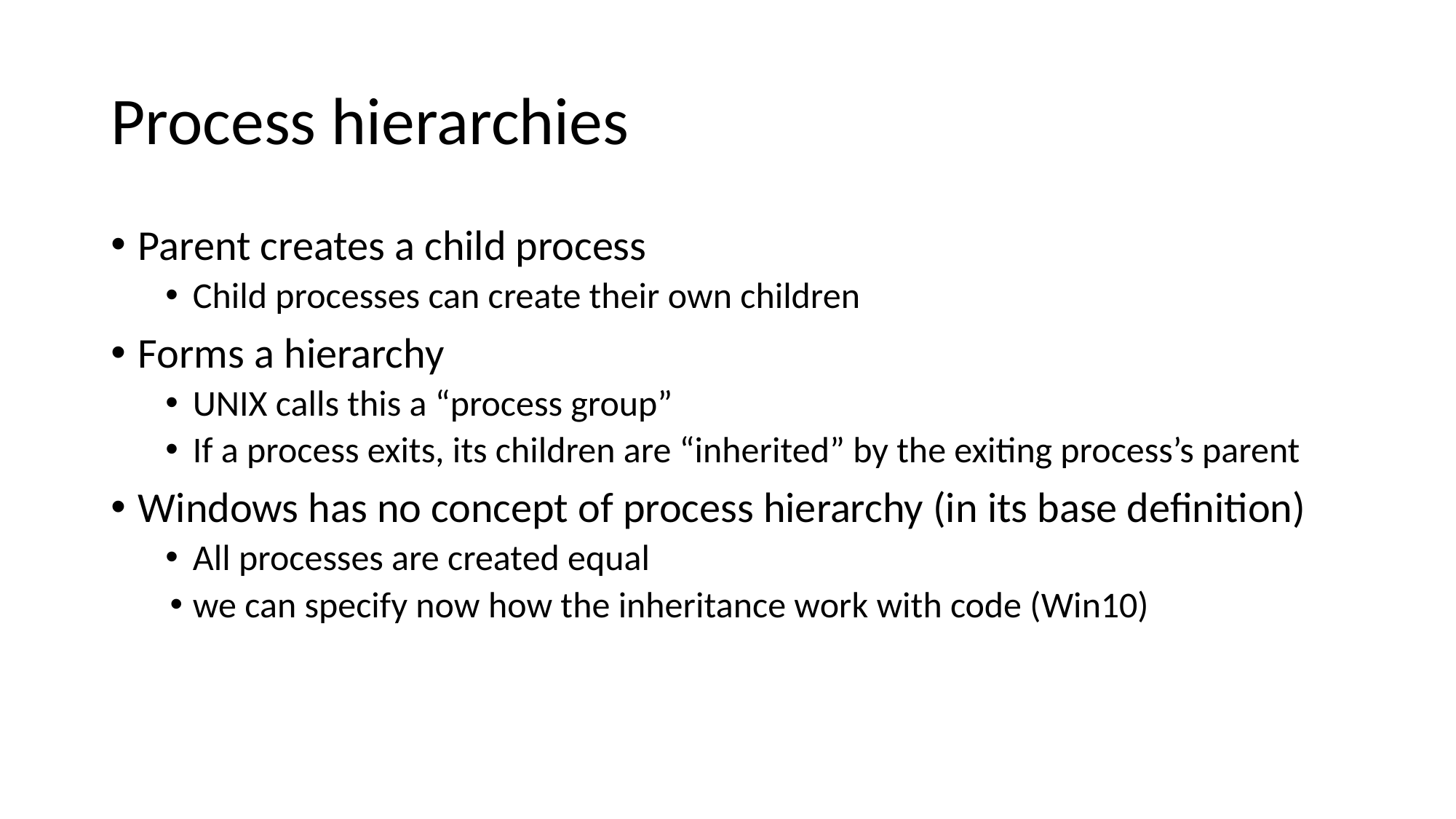

# Process hierarchies
Parent creates a child process
Child processes can create their own children
Forms a hierarchy
UNIX calls this a “process group”
If a process exits, its children are “inherited” by the exiting process’s parent
Windows has no concept of process hierarchy (in its base definition)
All processes are created equal
we can specify now how the inheritance work with code (Win10)